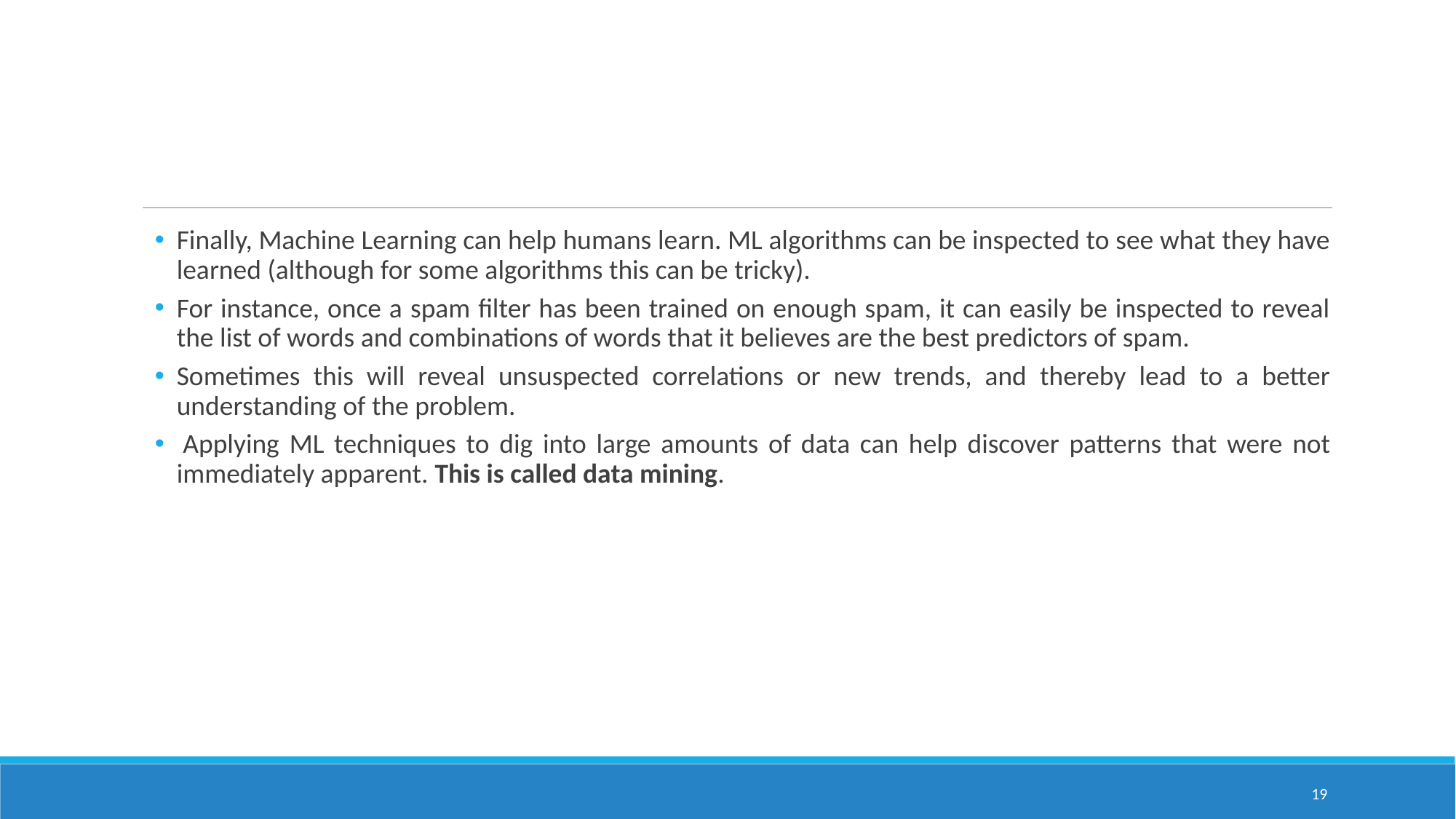

#
Finally, Machine Learning can help humans learn. ML algorithms can be inspected to see what they have learned (although for some algorithms this can be tricky).
For instance, once a spam filter has been trained on enough spam, it can easily be inspected to reveal the list of words and combinations of words that it believes are the best predictors of spam.
Sometimes this will reveal unsuspected correlations or new trends, and thereby lead to a better understanding of the problem.
 Applying ML techniques to dig into large amounts of data can help discover patterns that were not immediately apparent. This is called data mining.

19